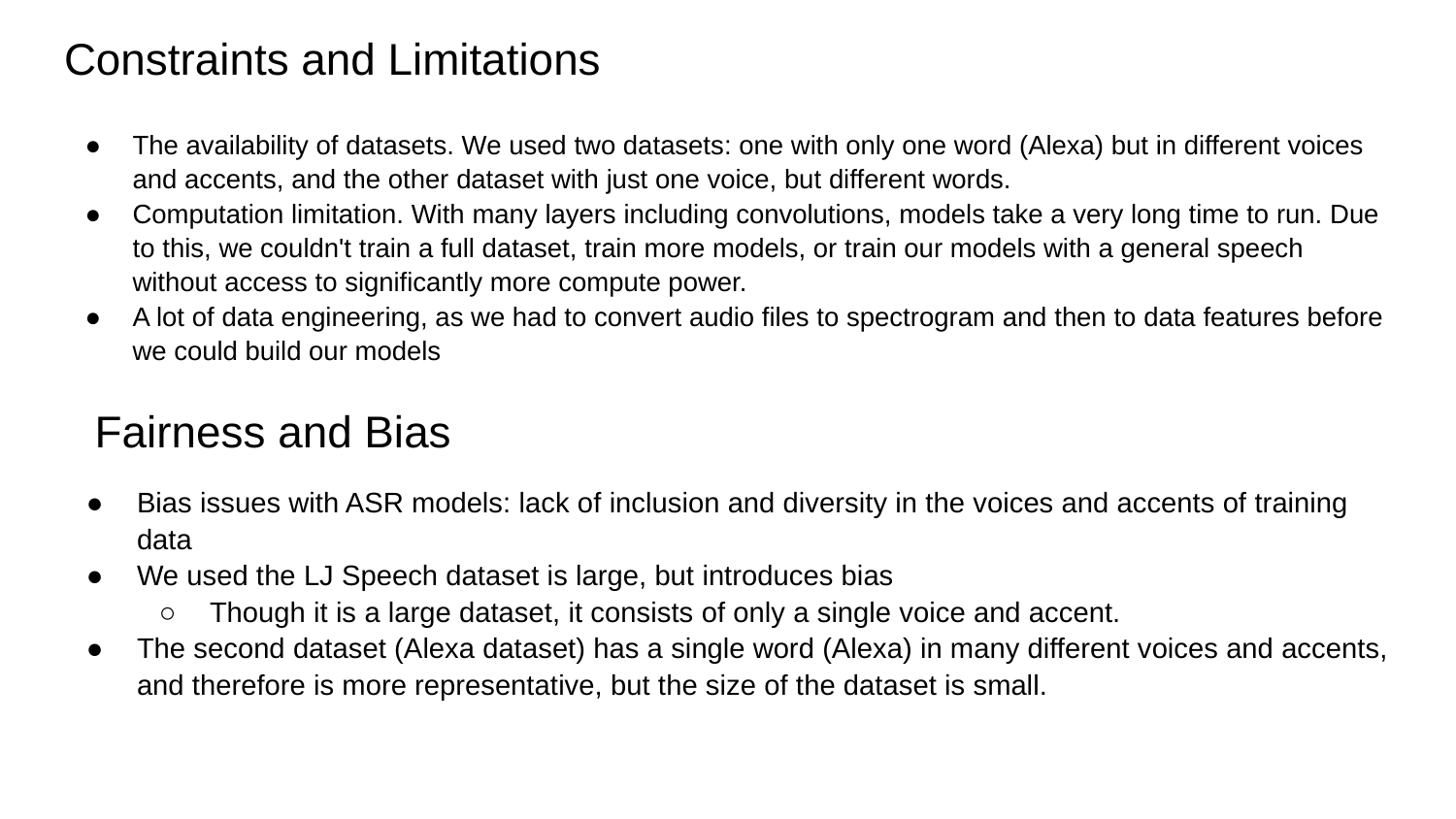

# Constraints and Limitations
The availability of datasets. We used two datasets: one with only one word (Alexa) but in different voices and accents, and the other dataset with just one voice, but different words.
Computation limitation. With many layers including convolutions, models take a very long time to run. Due to this, we couldn't train a full dataset, train more models, or train our models with a general speech without access to significantly more compute power.
A lot of data engineering, as we had to convert audio files to spectrogram and then to data features before we could build our models
Fairness and Bias
Bias issues with ASR models: lack of inclusion and diversity in the voices and accents of training data
We used the LJ Speech dataset is large, but introduces bias
Though it is a large dataset, it consists of only a single voice and accent.
The second dataset (Alexa dataset) has a single word (Alexa) in many different voices and accents, and therefore is more representative, but the size of the dataset is small.